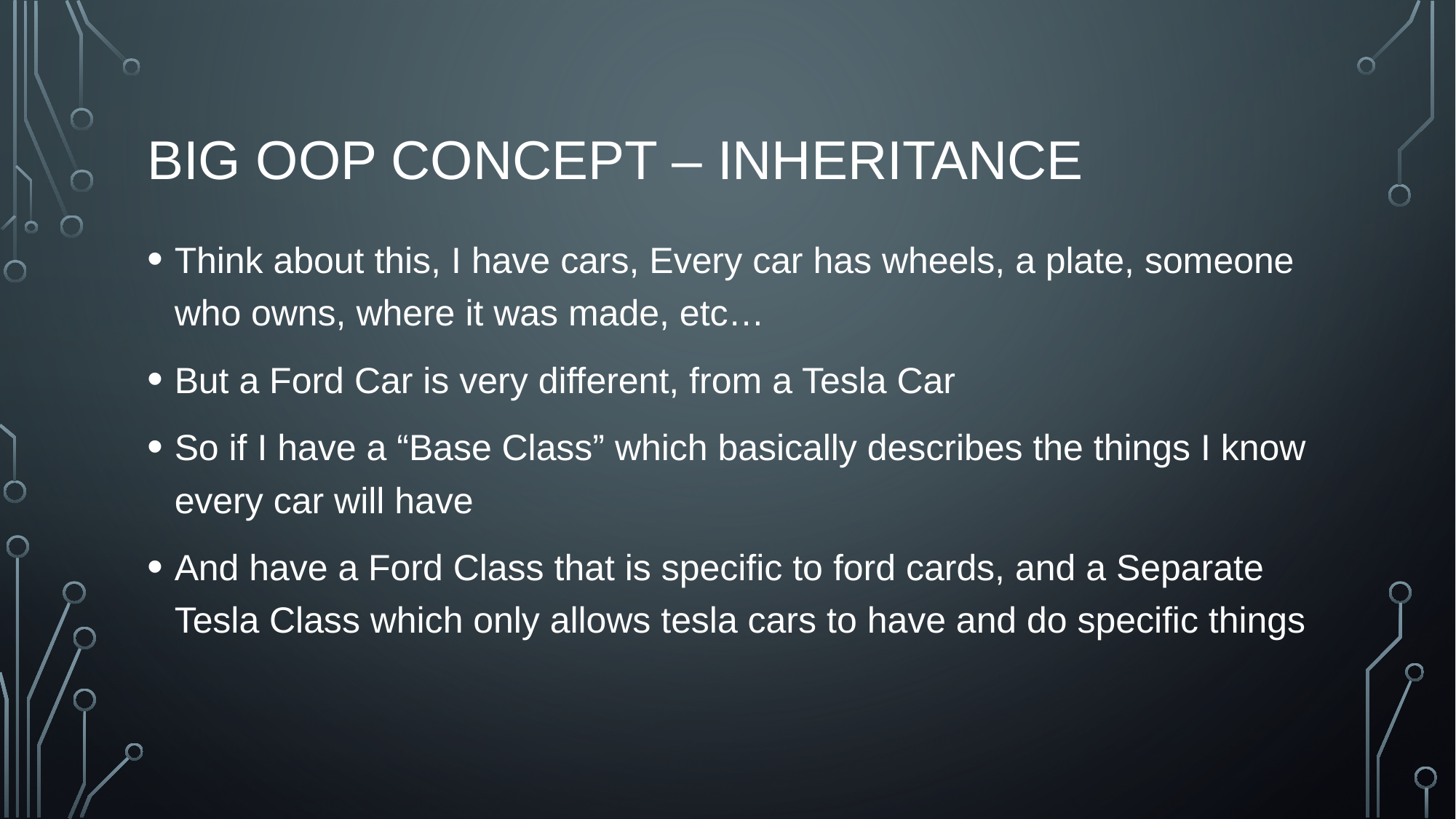

# Big OOP concept – inheritance
Think about this, I have cars, Every car has wheels, a plate, someone who owns, where it was made, etc…
But a Ford Car is very different, from a Tesla Car
So if I have a “Base Class” which basically describes the things I know every car will have
And have a Ford Class that is specific to ford cards, and a Separate Tesla Class which only allows tesla cars to have and do specific things